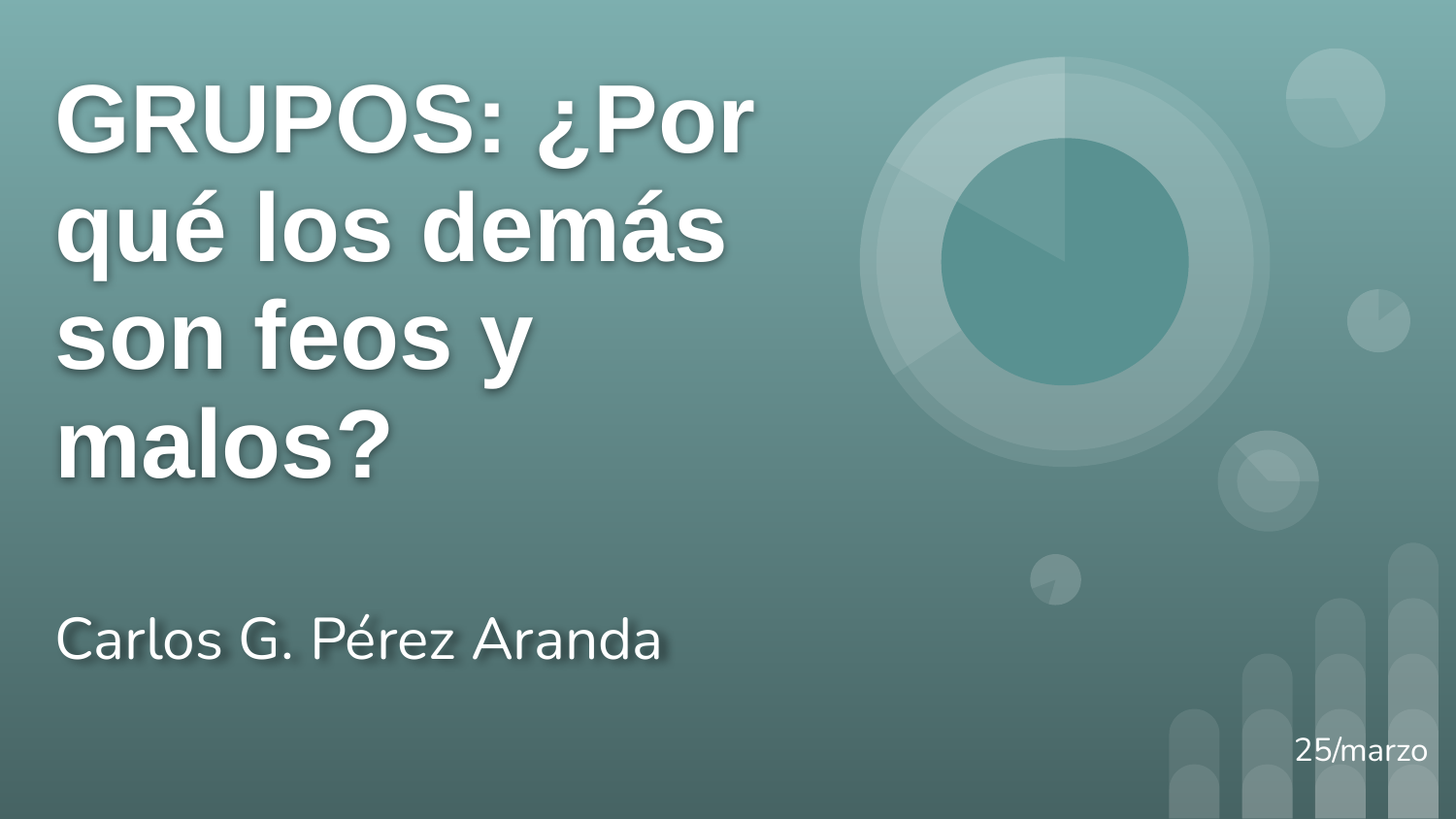

# GRUPOS: ¿Por qué los demás son feos y malos?
Carlos G. Pérez Aranda

25/marzo